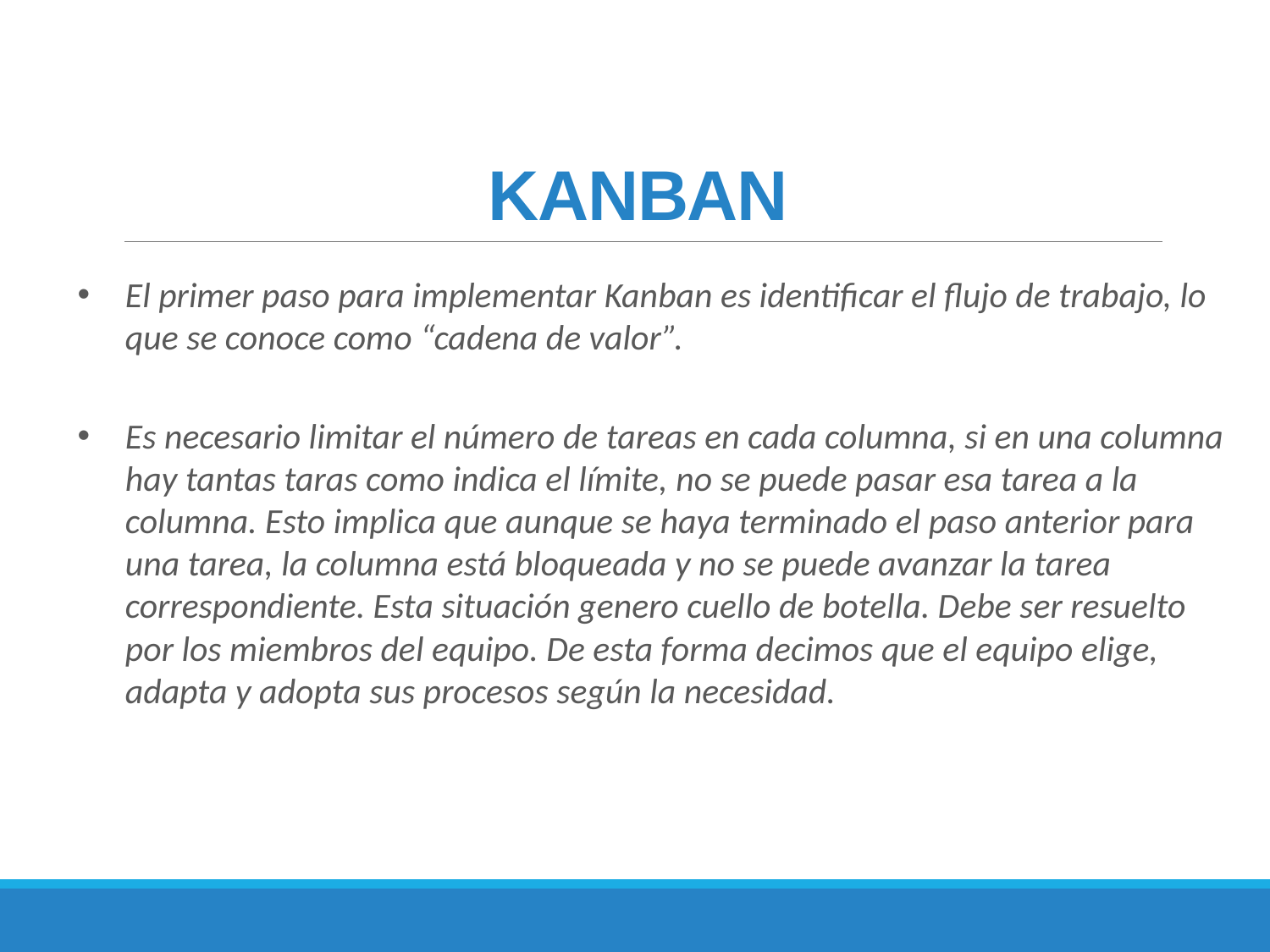

# KANBAN
El primer paso para implementar Kanban es identificar el flujo de trabajo, lo que se conoce como “cadena de valor”.

Es necesario limitar el número de tareas en cada columna, si en una columna hay tantas taras como indica el límite, no se puede pasar esa tarea a la columna. Esto implica que aunque se haya terminado el paso anterior para una tarea, la columna está bloqueada y no se puede avanzar la tarea correspondiente. Esta situación genero cuello de botella. Debe ser resuelto por los miembros del equipo. De esta forma decimos que el equipo elige, adapta y adopta sus procesos según la necesidad.